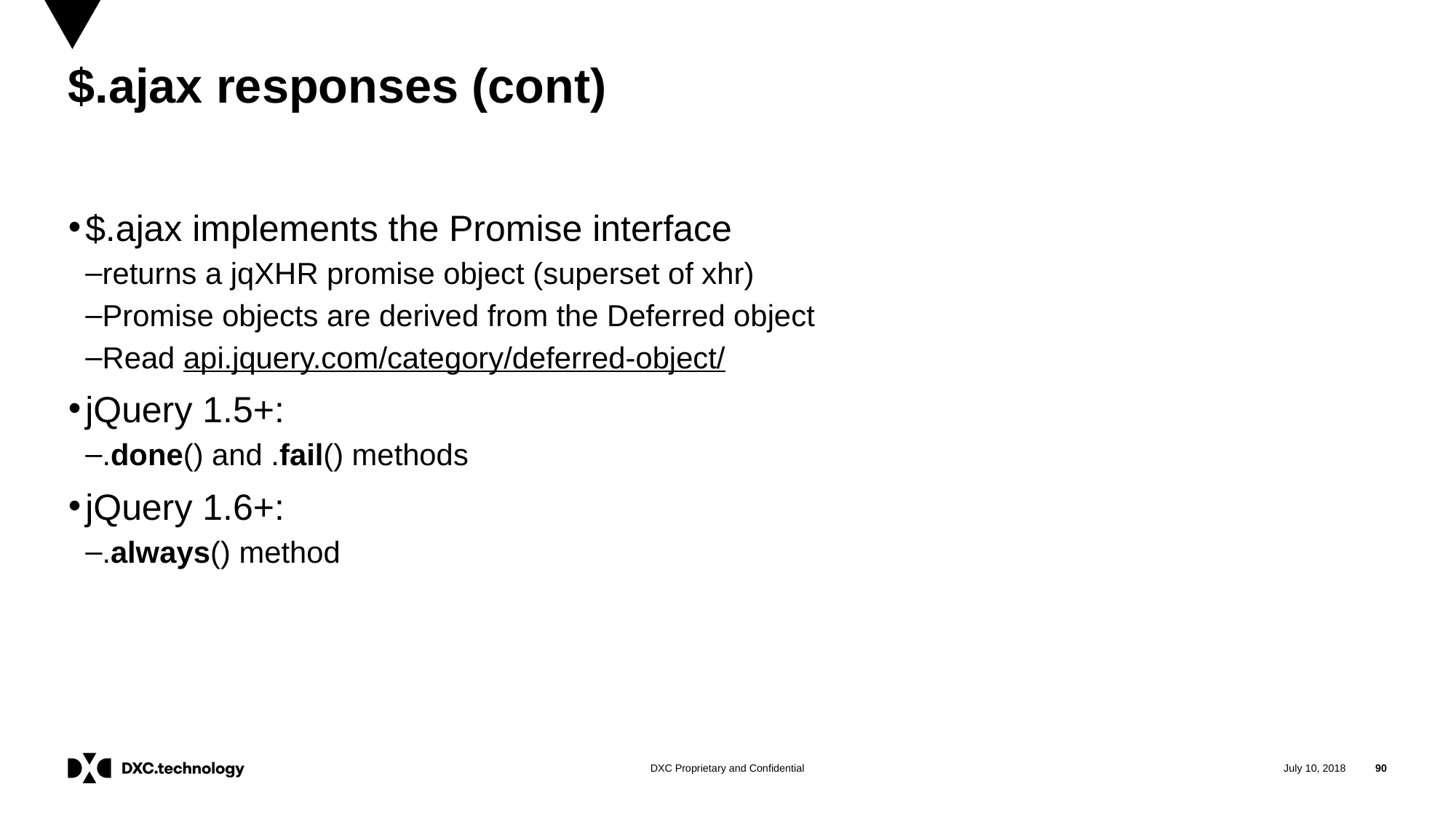

# $.ajax responses (cont)
$.ajax implements the Promise interface
returns a jqXHR promise object (superset of xhr)
Promise objects are derived from the Deferred object
Read api.jquery.com/category/deferred-object/
jQuery 1.5+:
.done() and .fail() methods
jQuery 1.6+:
.always() method